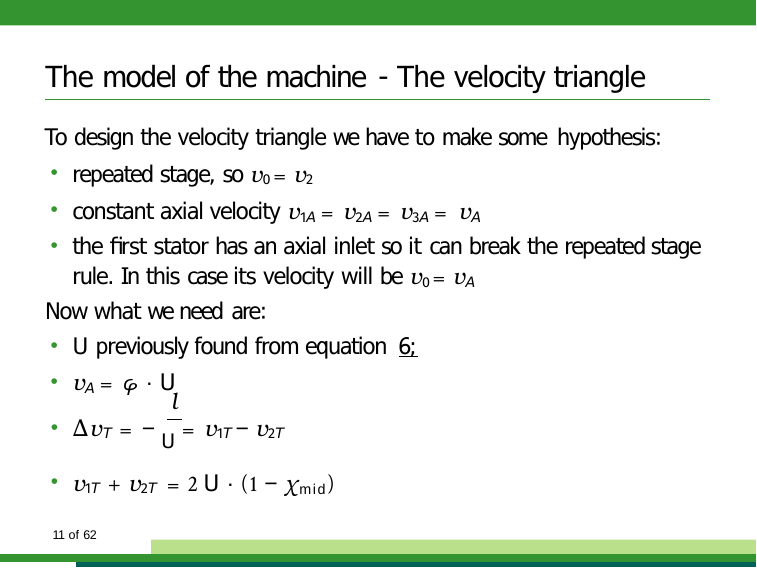

# The model of the machine - The velocity triangle

To design the velocity triangle we have to make some hypothesis:
repeated stage, so v0 = v2
constant axial velocity v1A = v2A = v3A = vA
the first stator has an axial inlet so it can break the repeated stage  rule. In this case its velocity will be v0 = vA
Now what we need are:
U previously found from equation 6;
vA = φ · U
l
∆vT = − U = v1T − v2T
v1T + v2T = 2 U · (1 − χmid)

11 of 62